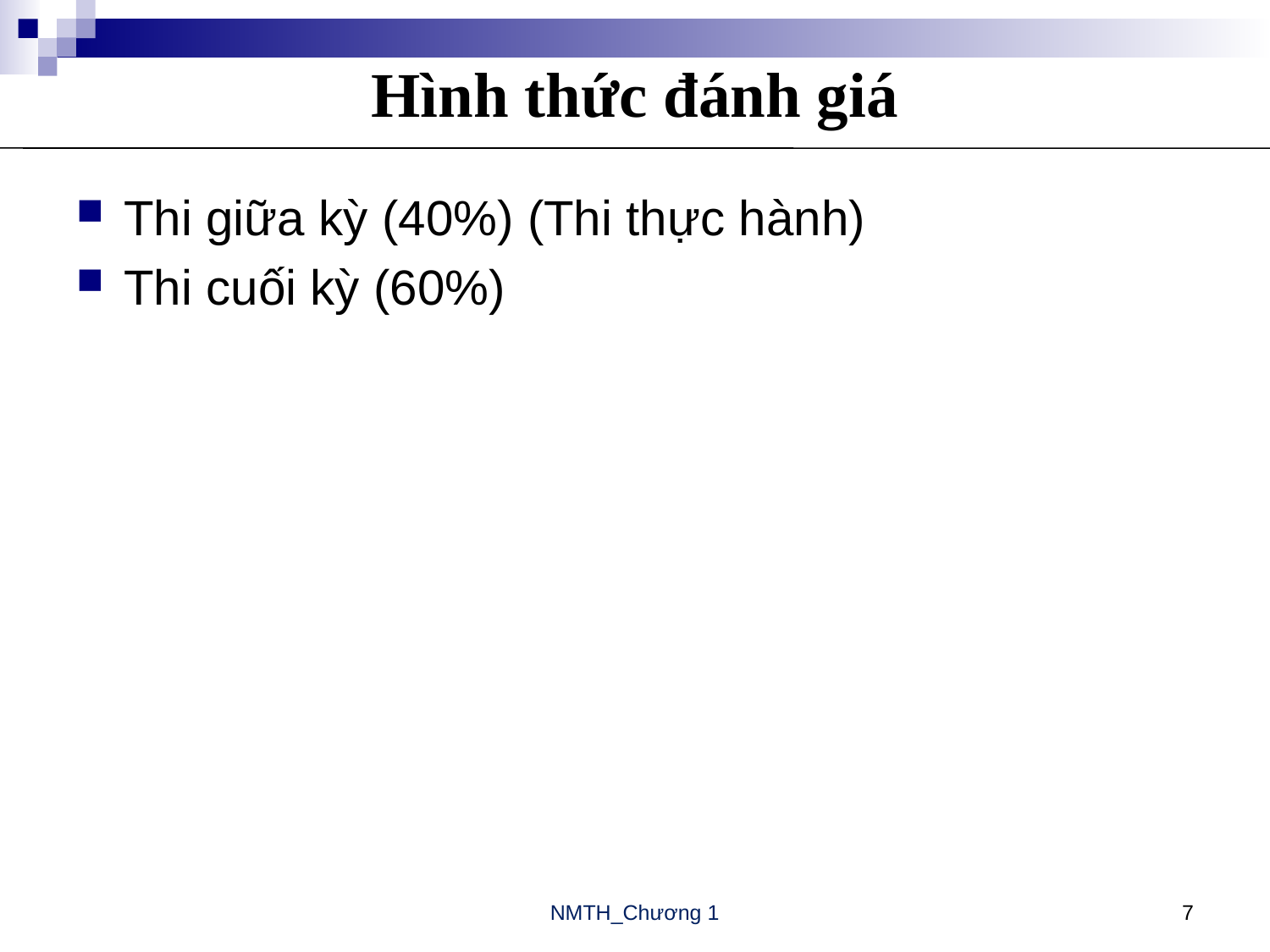

# Hình thức đánh giá

Thi giữa kỳ (40%) (Thi thực hành)
Thi cuối kỳ (60%)
NMTH_Chương 1
7